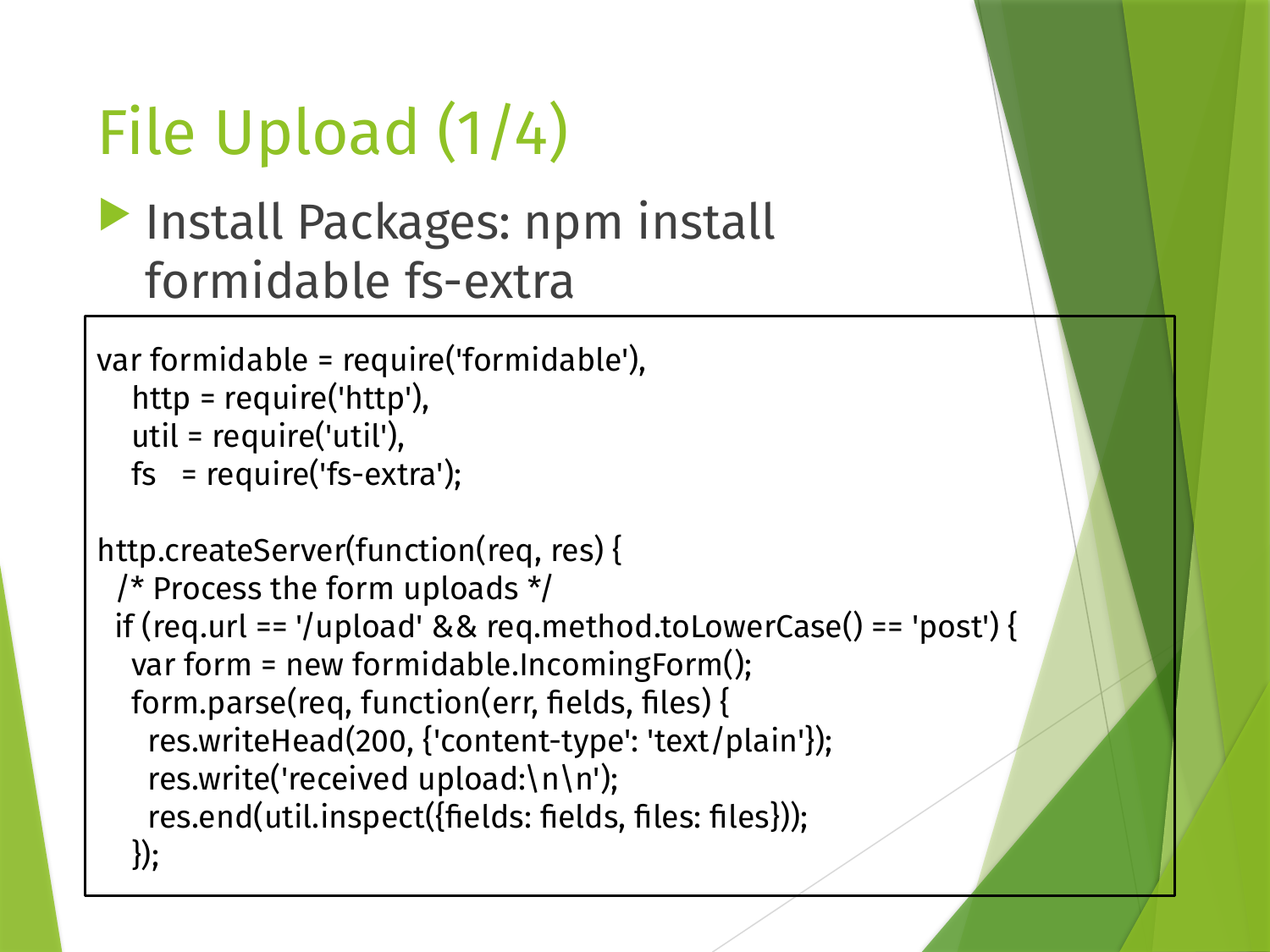

# File Upload (1/4)
Install Packages: npm install formidable fs-extra
var formidable = require('formidable'),
    http = require('http'),
    util = require('util'),
    fs   = require('fs-extra');

http.createServer(function(req, res) {
  /* Process the form uploads */
  if (req.url == '/upload' && req.method.toLowerCase() == 'post') {
    var form = new formidable.IncomingForm();
    form.parse(req, function(err, fields, files) {
      res.writeHead(200, {'content-type': 'text/plain'});
      res.write('received upload:\n\n');
      res.end(util.inspect({fields: fields, files: files}));
    });